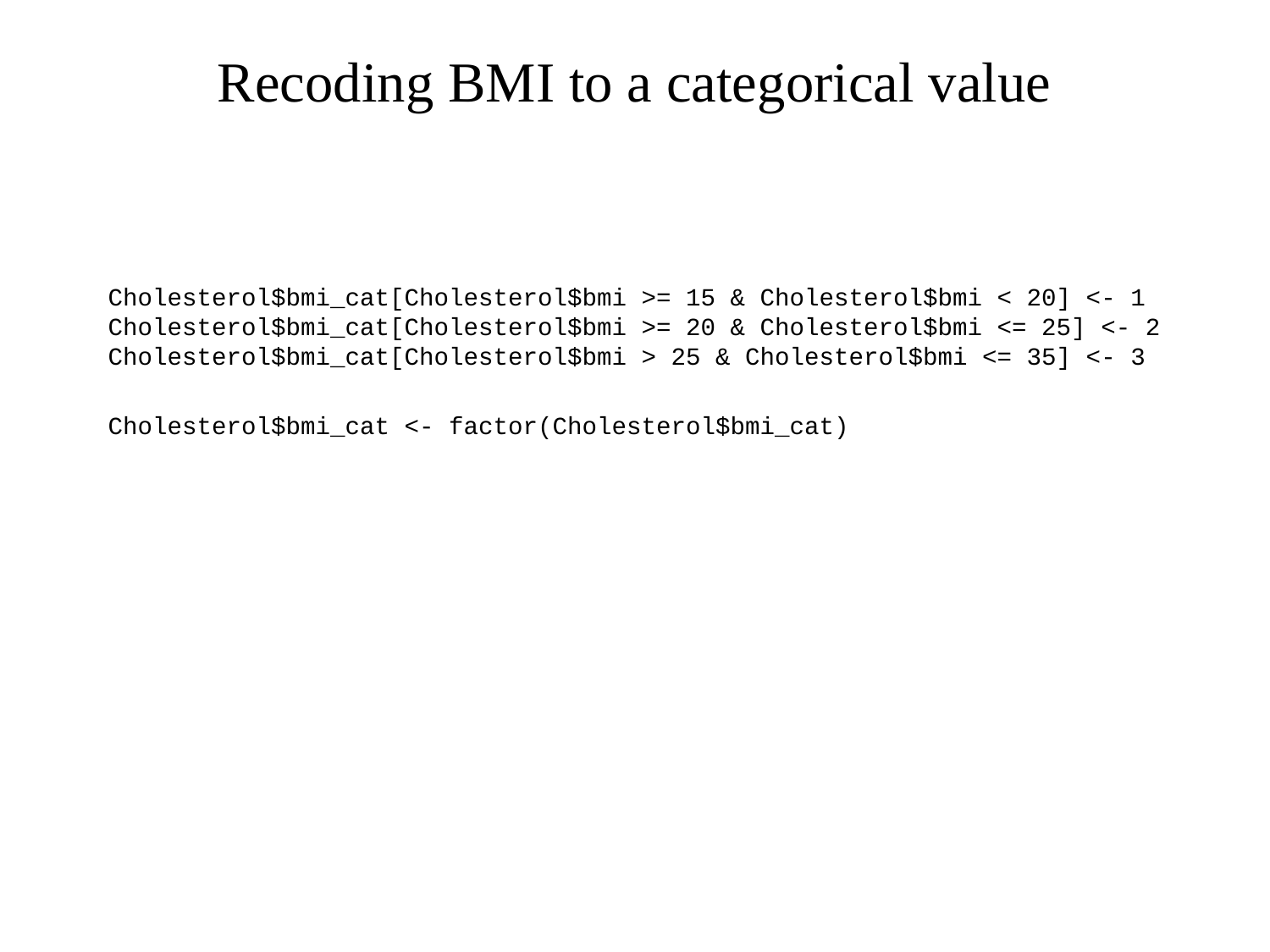

# Recoding BMI to a categorical value
Cholesterol$bmi_cat[Cholesterol$bmi >= 15 & Cholesterol$bmi < 20] <- 1
Cholesterol$bmi_cat[Cholesterol$bmi >= 20 & Cholesterol$bmi <= 25] <- 2
Cholesterol$bmi_cat[Cholesterol$bmi > 25 & Cholesterol$bmi <= 35] <- 3

Cholesterol$bmi_cat <- factor(Cholesterol$bmi_cat)